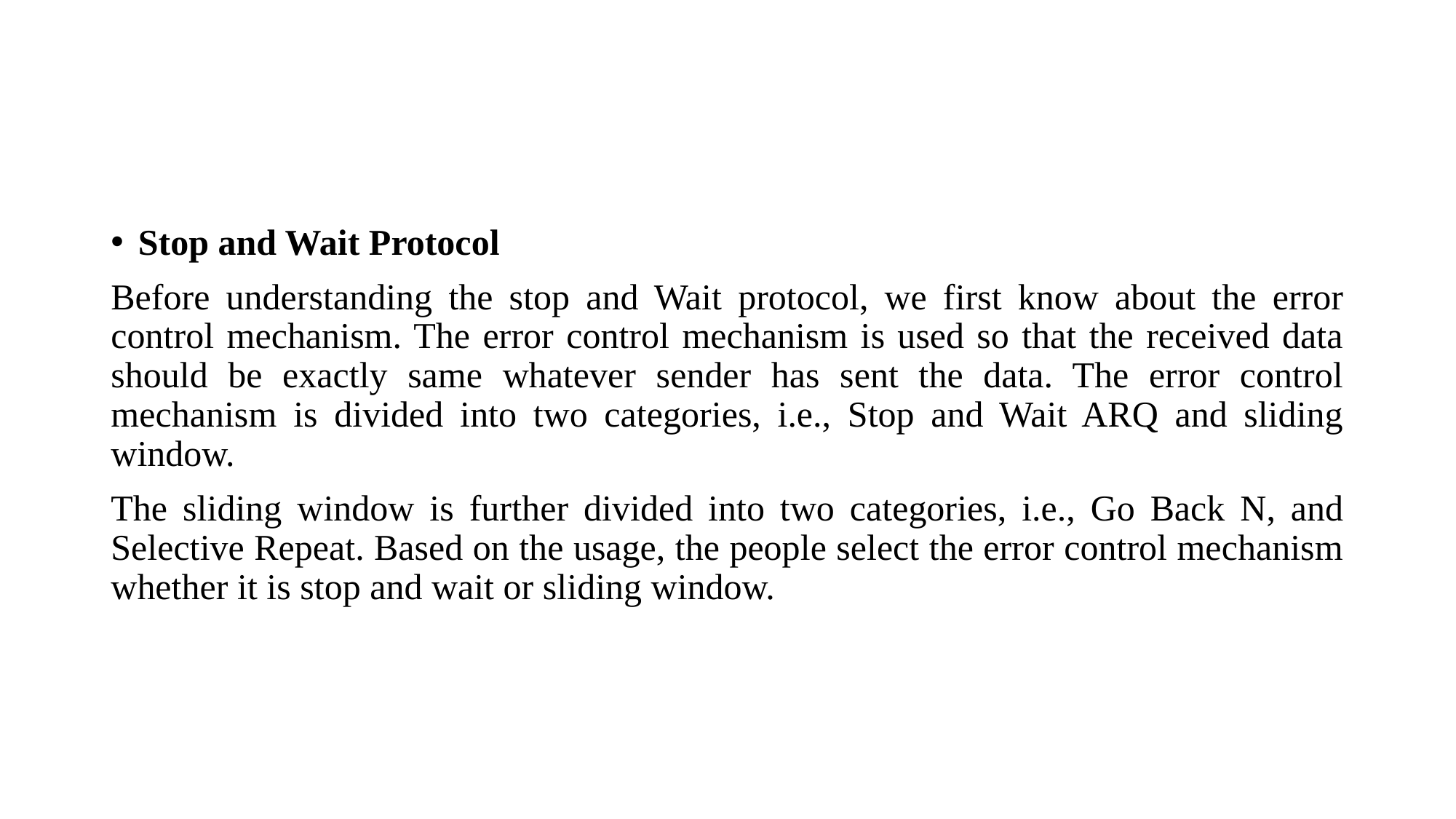

#
Stop and Wait Protocol
Before understanding the stop and Wait protocol, we first know about the error control mechanism. The error control mechanism is used so that the received data should be exactly same whatever sender has sent the data. The error control mechanism is divided into two categories, i.e., Stop and Wait ARQ and sliding window.
The sliding window is further divided into two categories, i.e., Go Back N, and Selective Repeat. Based on the usage, the people select the error control mechanism whether it is stop and wait or sliding window.